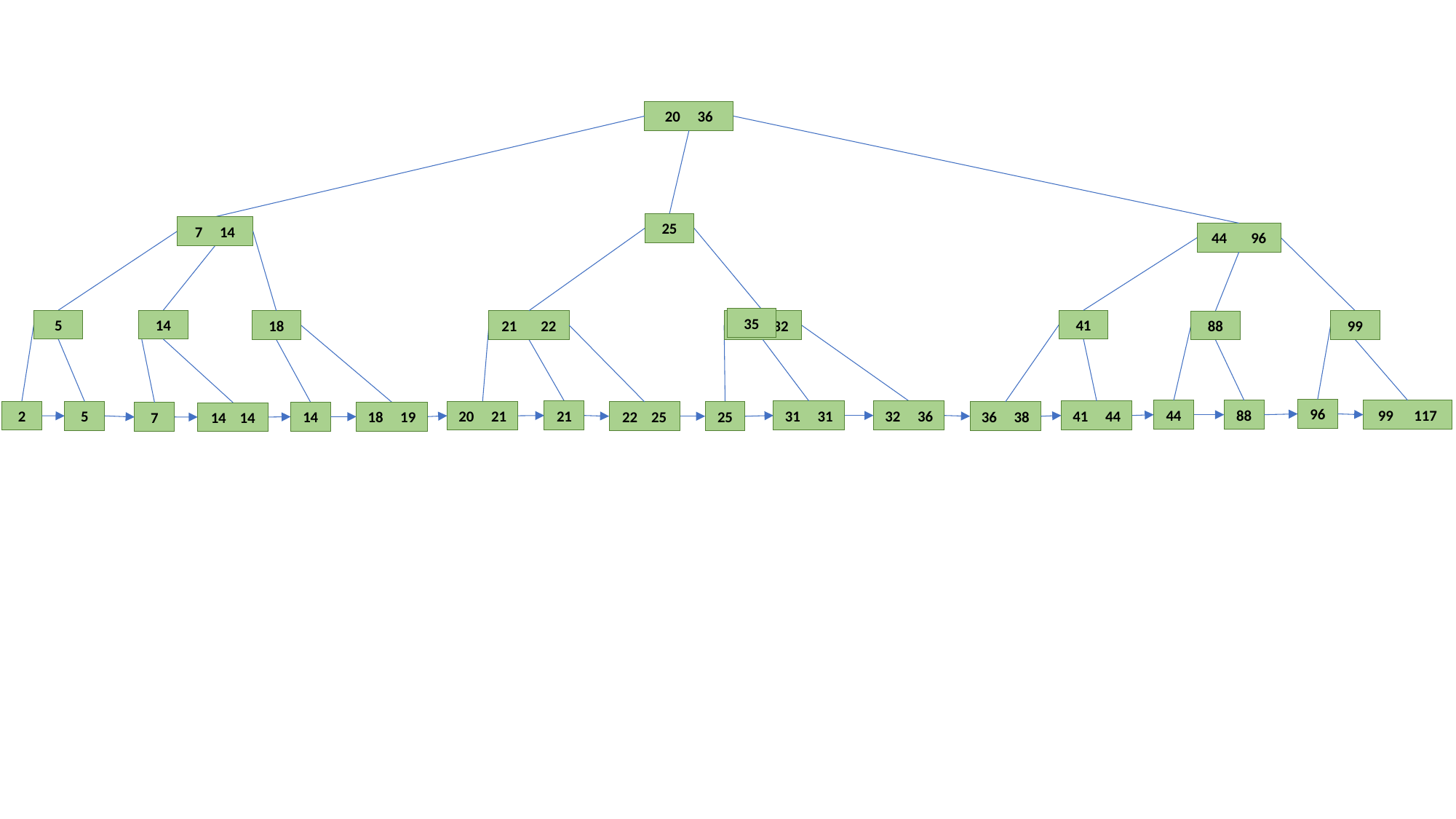

20     36
25
7     14
44       96
35
41
5
14
21       22
18
99
31      32
88
96
99      117
44
88
21
31     31
41     44
32     36
2
20     21
5
25
36     38
22    25
18     19
14
7
14    14